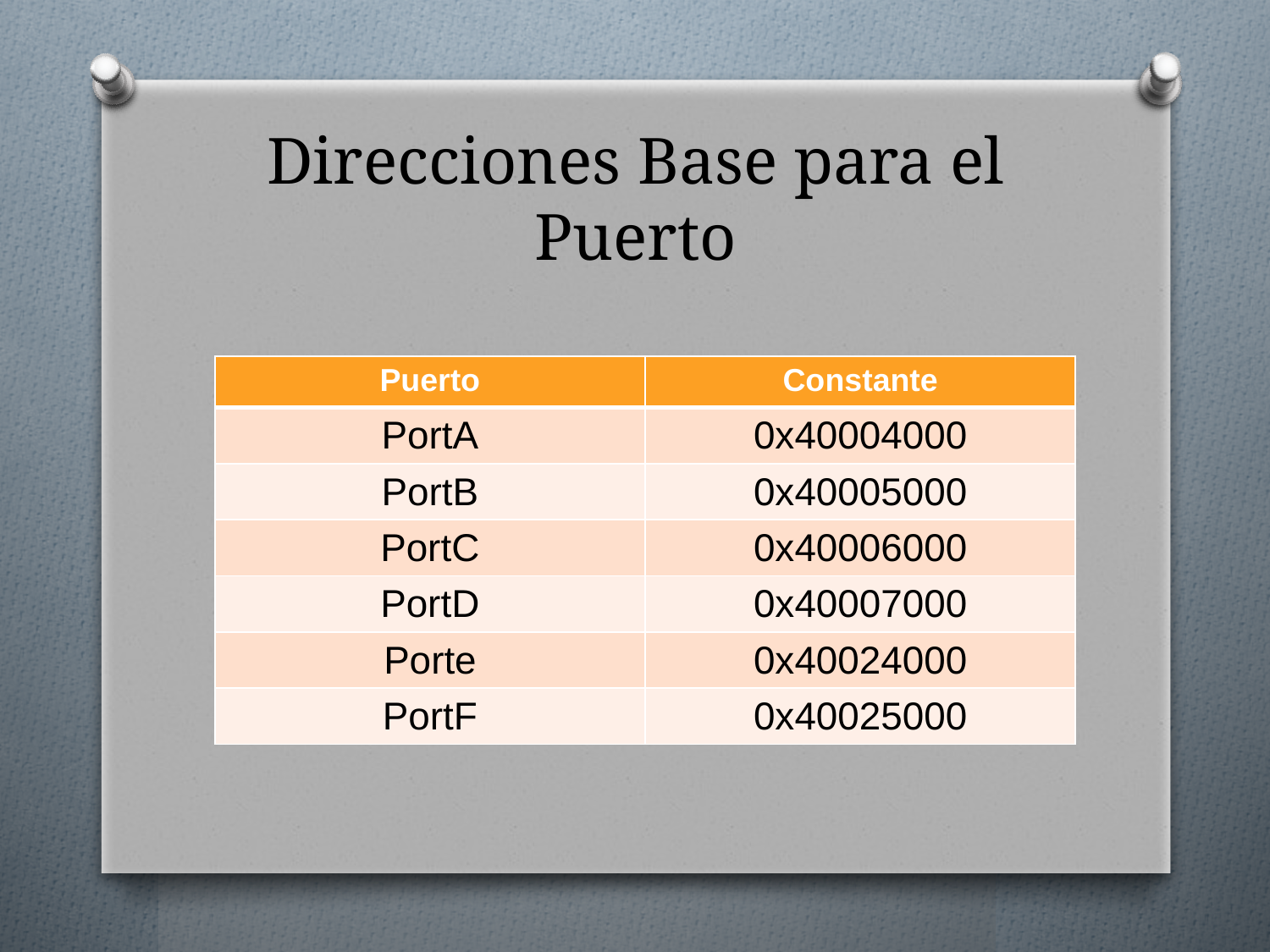

# Direcciones Base para el Puerto
| Puerto | Constante |
| --- | --- |
| PortA | 0x40004000 |
| PortB | 0x40005000 |
| PortC | 0x40006000 |
| PortD | 0x40007000 |
| Porte | 0x40024000 |
| PortF | 0x40025000 |